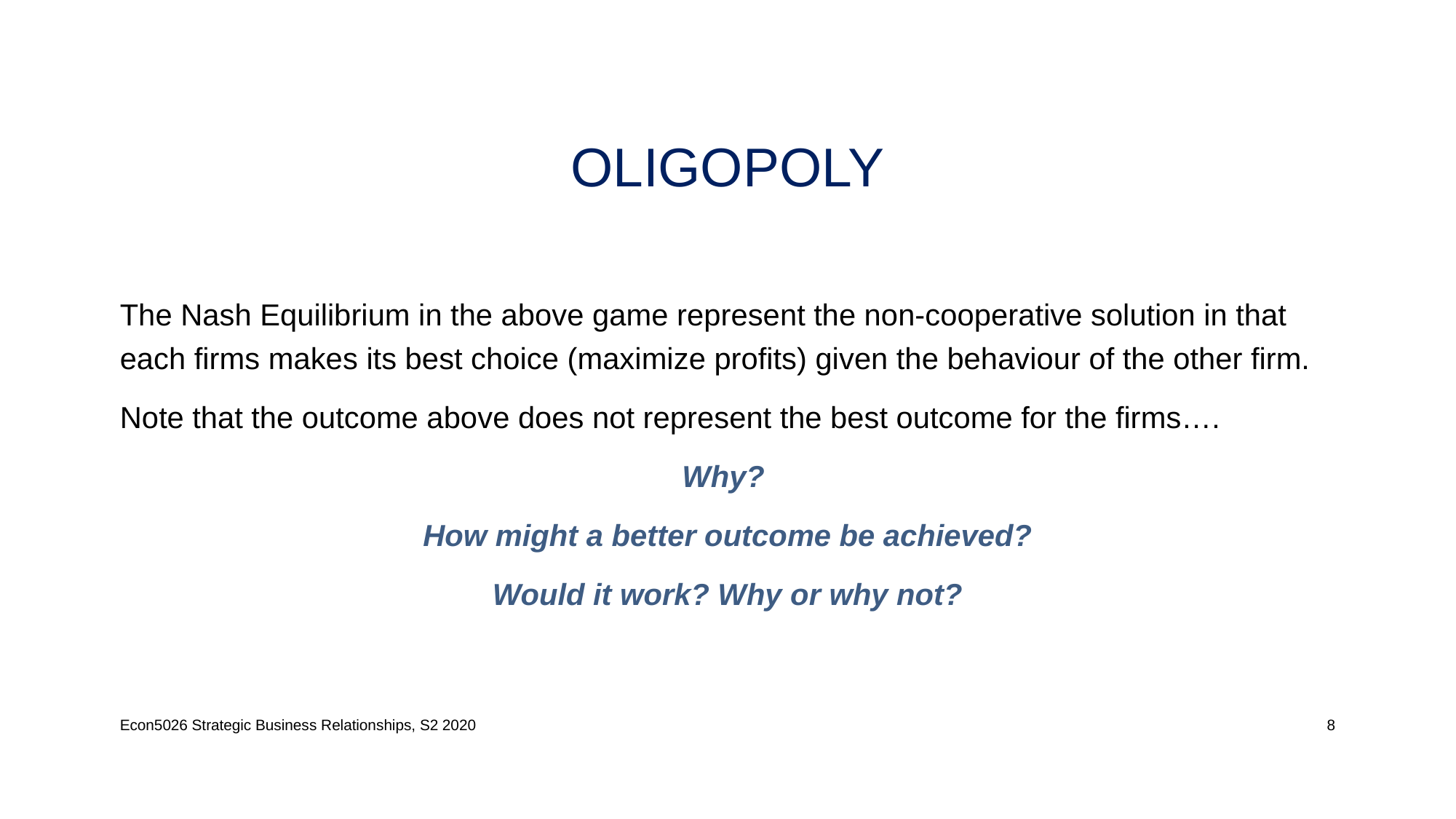

# Oligopoly
The Nash Equilibrium in the above game represent the non-cooperative solution in that each firms makes its best choice (maximize profits) given the behaviour of the other firm.
Note that the outcome above does not represent the best outcome for the firms….
Why?
How might a better outcome be achieved?
Would it work? Why or why not?

Econ5026 Strategic Business Relationships, S2 2020
8